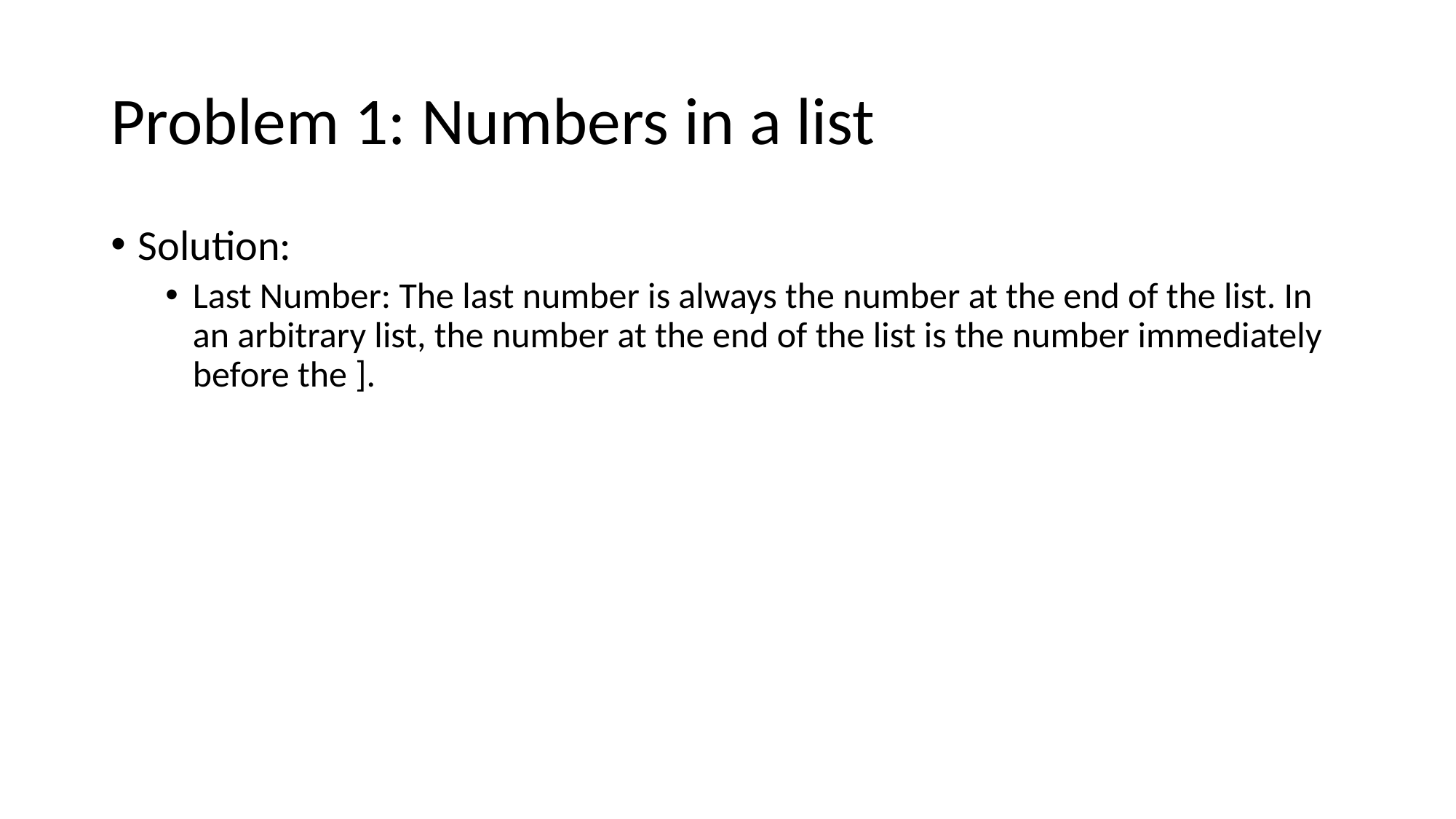

# Problem 1: Numbers in a list
Solution:
Last Number: The last number is always the number at the end of the list. In an arbitrary list, the number at the end of the list is the number immediately before the ].